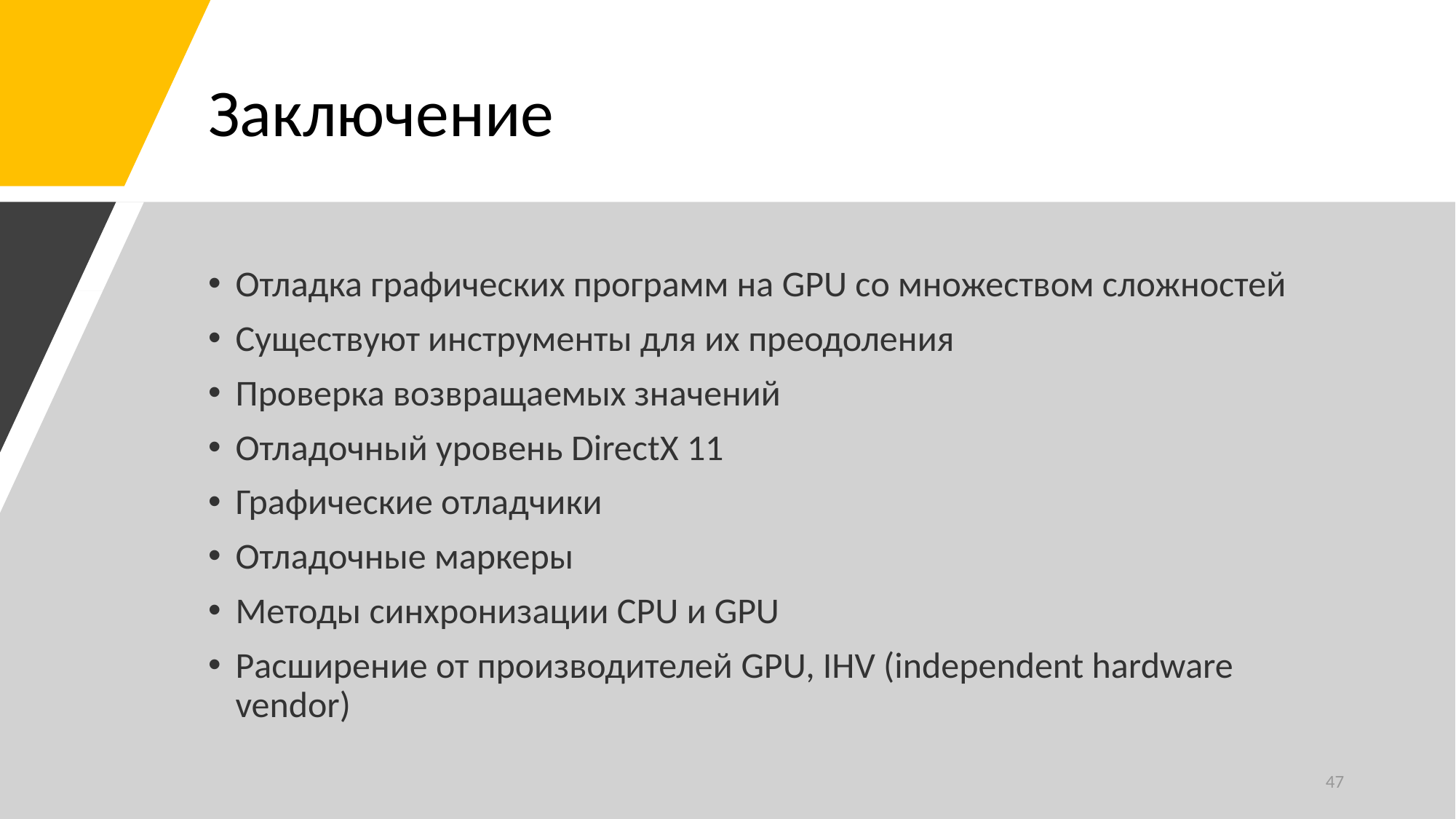

# Заключение

Отладка графических программ на GPU со множеством сложностей
Существуют инструменты для их преодоления
Проверка возвращаемых значений
Отладочный уровень DirectX 11
Графические отладчики
Отладочные маркеры
Методы синхронизации CPU и GPU
Расширение от производителей GPU, IHV (independent hardware vendor)
47